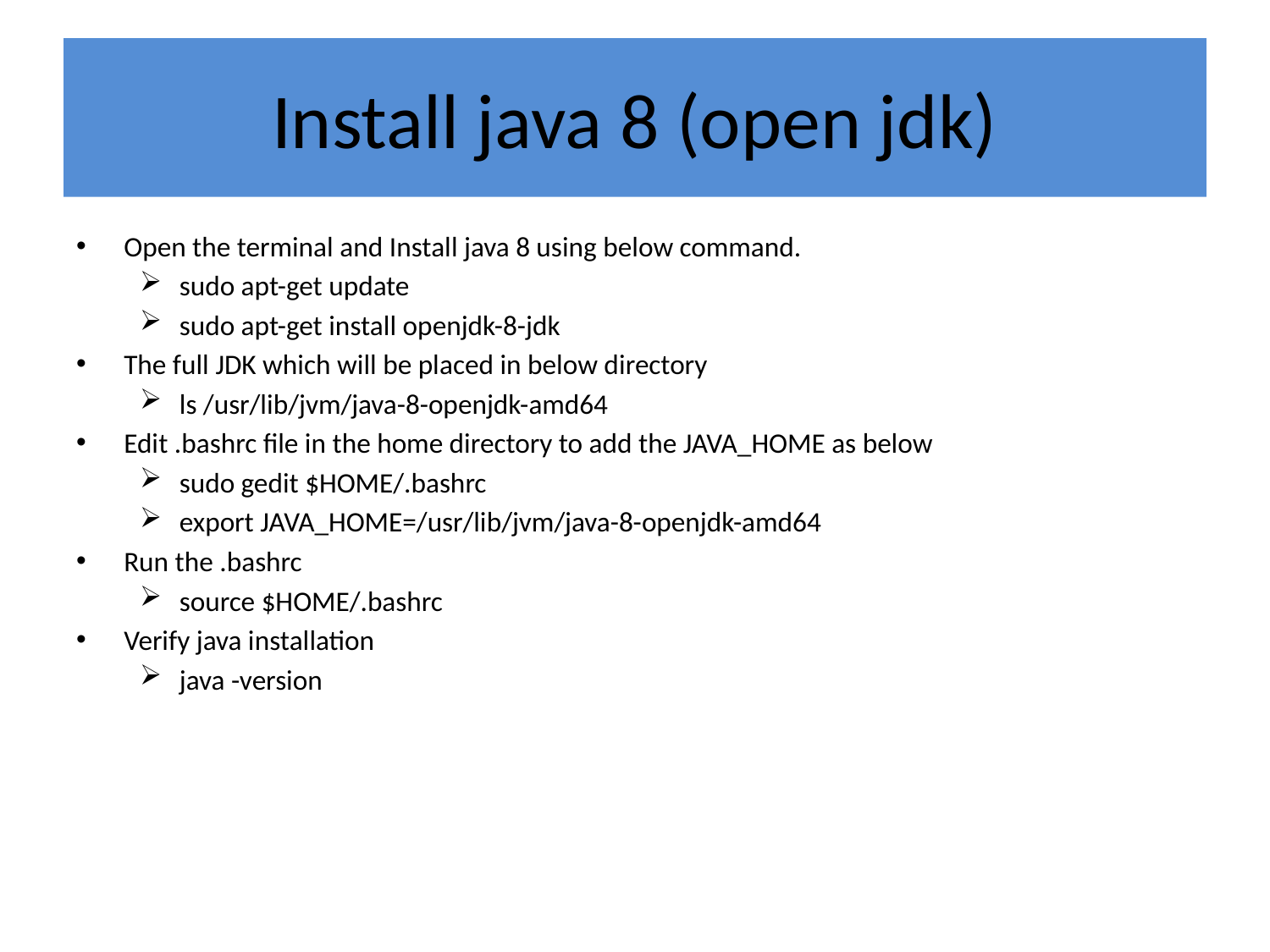

# Install java 8 (open jdk)
Open the terminal and Install java 8 using below command.
sudo apt-get update
sudo apt-get install openjdk-8-jdk
The full JDK which will be placed in below directory
ls /usr/lib/jvm/java-8-openjdk-amd64
Edit .bashrc file in the home directory to add the JAVA_HOME as below
sudo gedit $HOME/.bashrc
export JAVA_HOME=/usr/lib/jvm/java-8-openjdk-amd64
Run the .bashrc
source $HOME/.bashrc
Verify java installation
java -version